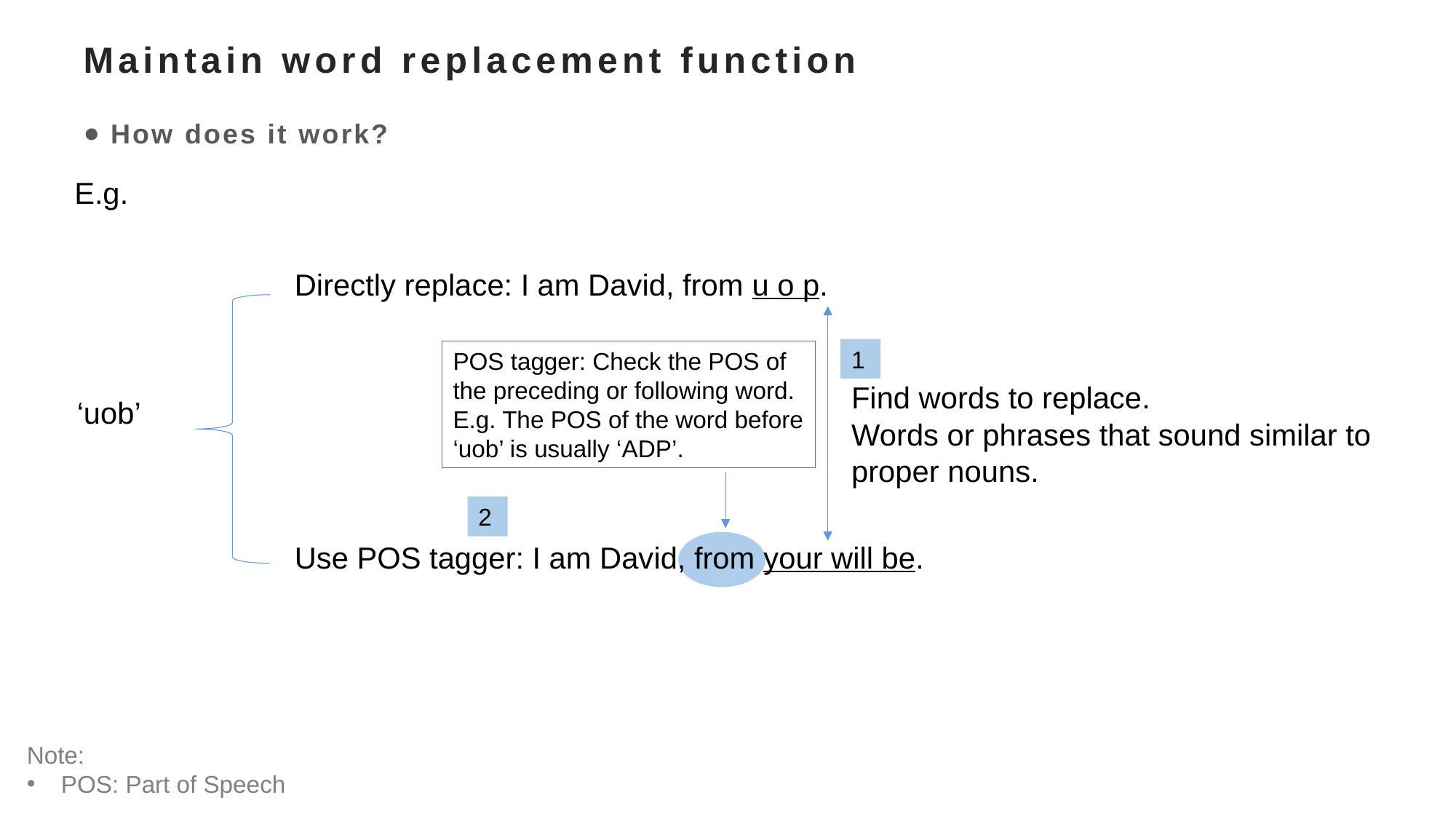

# Maintain word replacement function
How does it work?
E.g.
Directly replace: I am David, from u o p.

1
POS tagger: Check the POS of the preceding or following word. E.g. The POS of the word before ‘uob’ is usually ‘ADP’.
Find words to replace.
Words or phrases that sound similar to proper nouns.
‘uob’
2

Use POS tagger: I am David, from your will be.
Note:
POS: Part of Speech